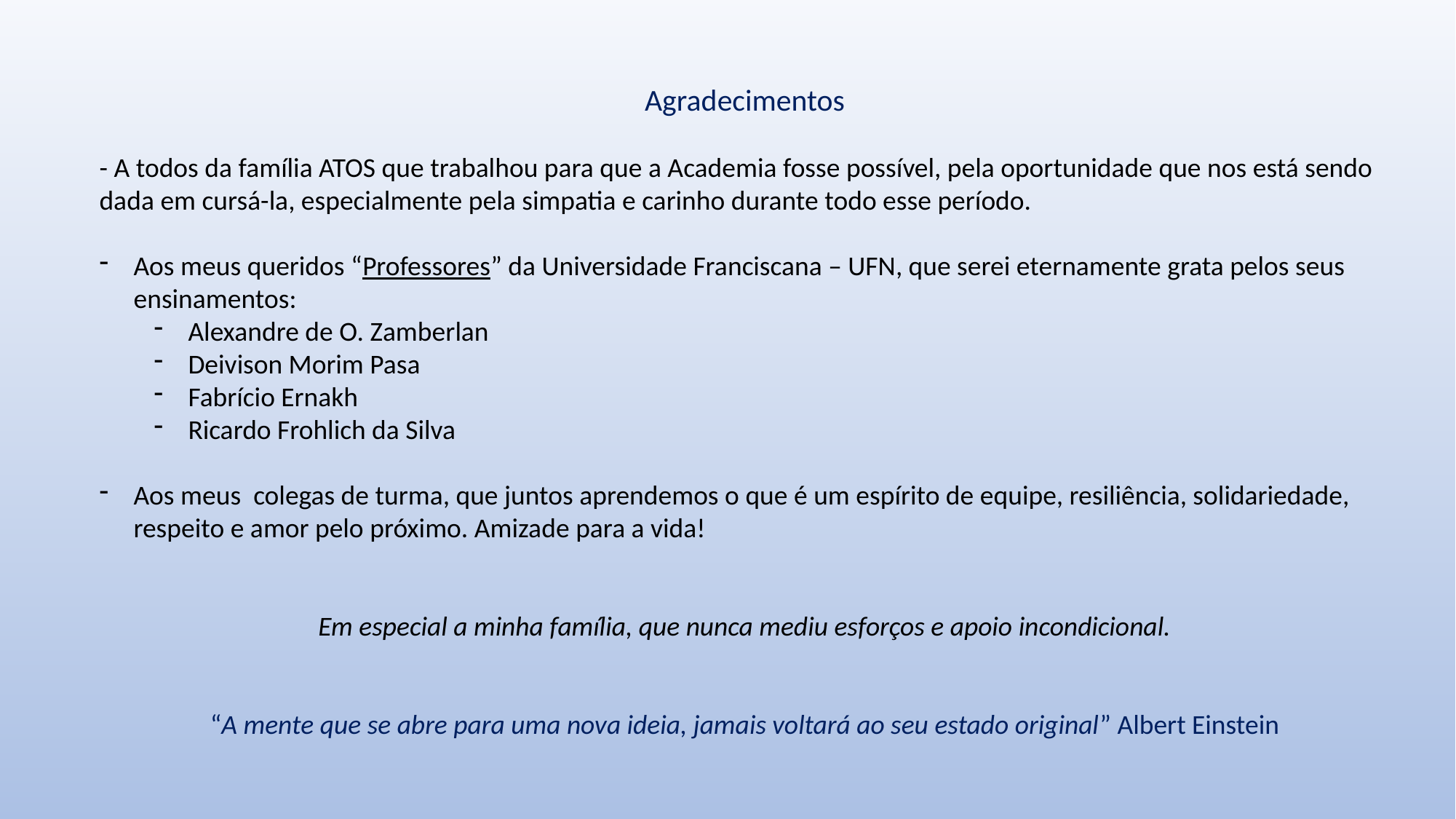

Agradecimentos

- A todos da família ATOS que trabalhou para que a Academia fosse possível, pela oportunidade que nos está sendo dada em cursá-la, especialmente pela simpatia e carinho durante todo esse período.

Aos meus queridos “Professores” da Universidade Franciscana – UFN, que serei eternamente grata pelos seus ensinamentos:
Alexandre de O. Zamberlan
Deivison Morim Pasa
Fabrício Ernakh
Ricardo Frohlich da Silva

Aos meus  colegas de turma, que juntos aprendemos o que é um espírito de equipe, resiliência, solidariedade, respeito e amor pelo próximo. Amizade para a vida!

Em especial a minha família, que nunca mediu esforços e apoio incondicional.

“A mente que se abre para uma nova ideia, jamais voltará ao seu estado original” Albert Einstein